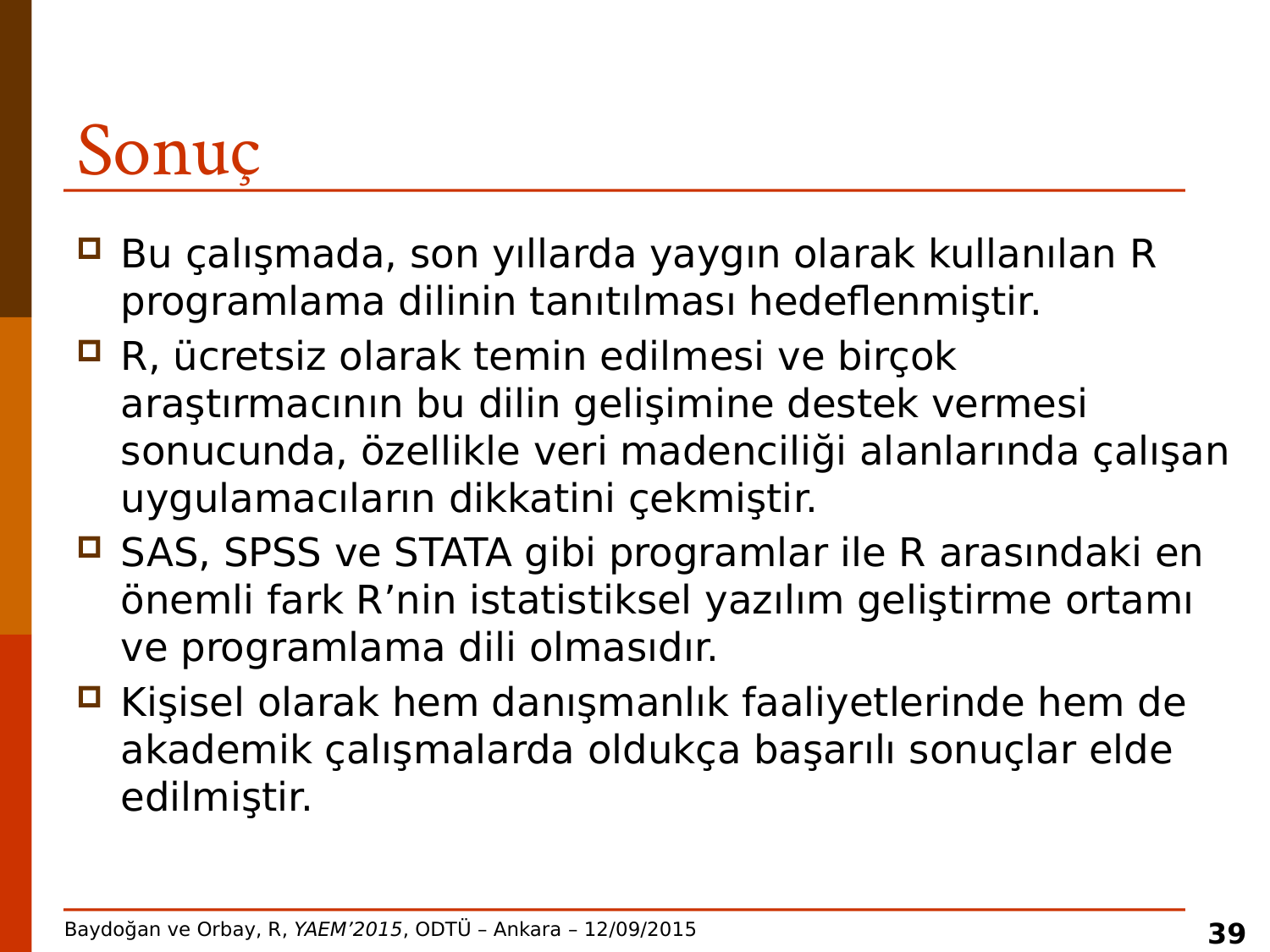

# Sonuç
Bu çalışmada, son yıllarda yaygın olarak kullanılan R programlama dilinin tanıtılması hedeflenmiştir.
R, ücretsiz olarak temin edilmesi ve birçok araştırmacının bu dilin gelişimine destek vermesi sonucunda, özellikle veri madenciliği alanlarında çalışan uygulamacıların dikkatini çekmiştir.
SAS, SPSS ve STATA gibi programlar ile R arasındaki en önemli fark R’nin istatistiksel yazılım geliştirme ortamı ve programlama dili olmasıdır.
Kişisel olarak hem danışmanlık faaliyetlerinde hem de akademik çalışmalarda oldukça başarılı sonuçlar elde edilmiştir.
39